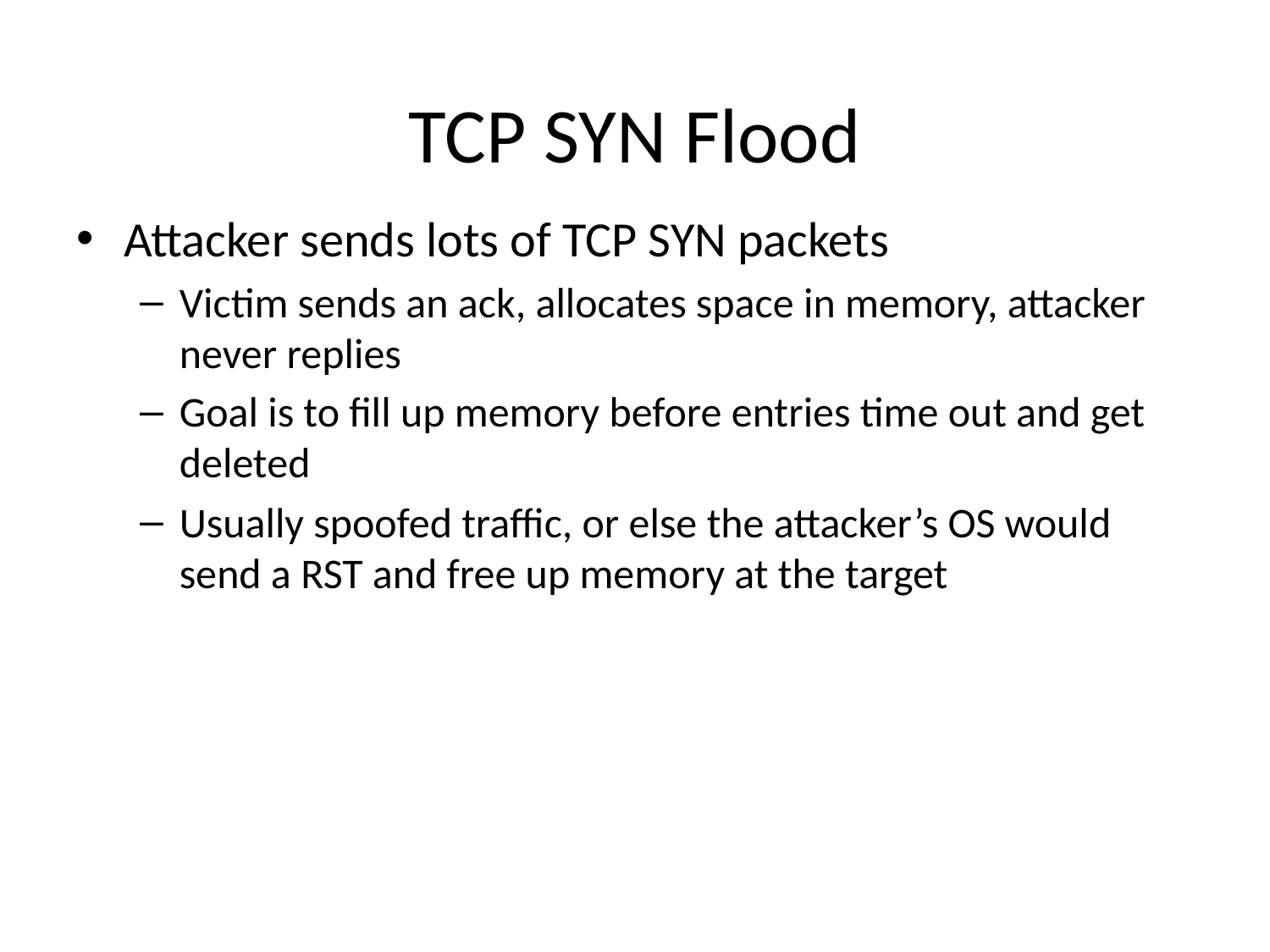

# TCP SYN Flood
Attacker sends lots of TCP SYN packets
Victim sends an ack, allocates space in memory, attacker never replies
Goal is to fill up memory before entries time out and get deleted
Usually spoofed traffic, or else the attacker’s OS would send a RST and free up memory at the target